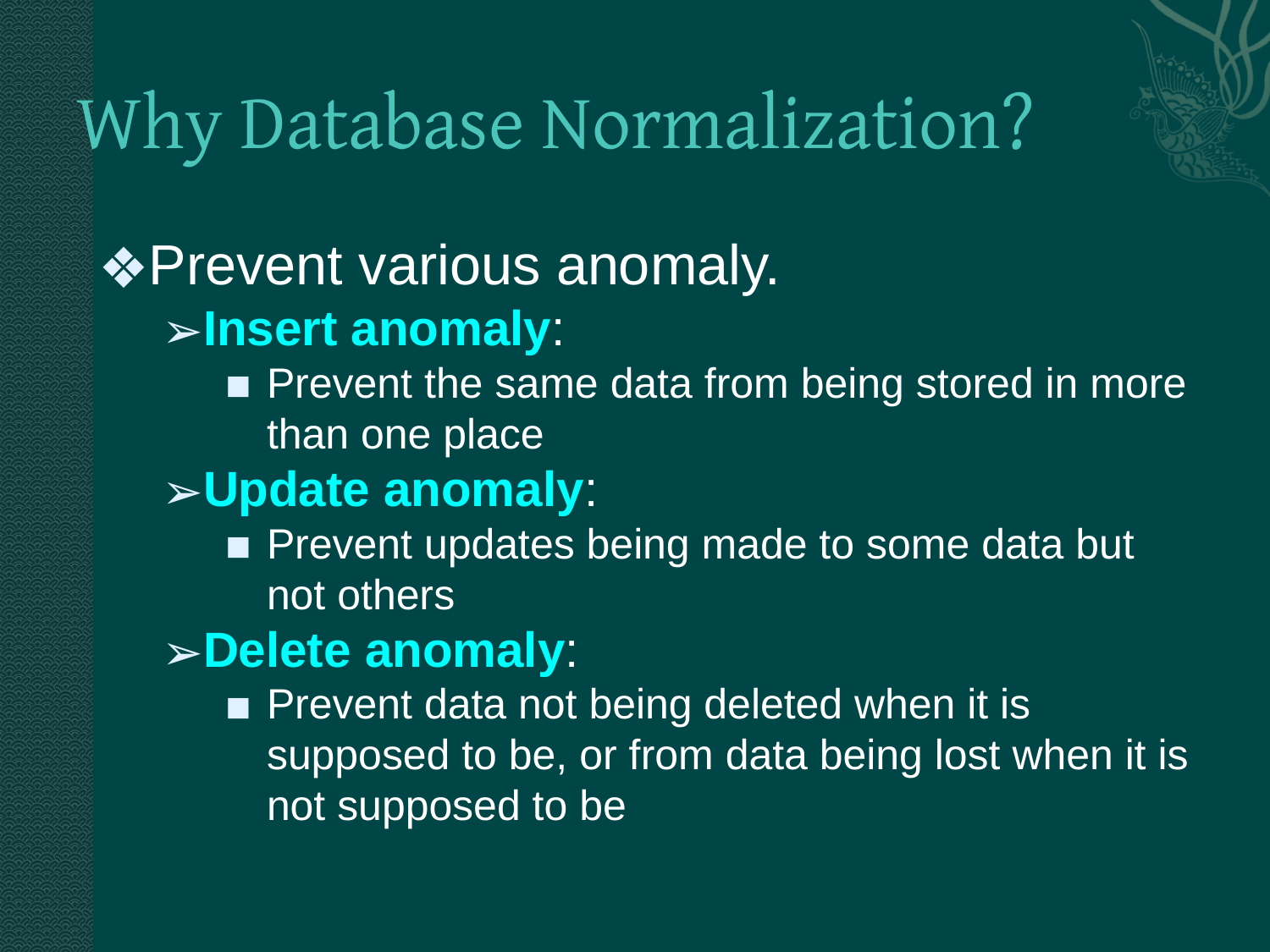

# Why Database Normalization?
Prevent various anomaly.
Insert anomaly:
Prevent the same data from being stored in more than one place
Update anomaly:
Prevent updates being made to some data but not others
Delete anomaly:
Prevent data not being deleted when it is supposed to be, or from data being lost when it is not supposed to be